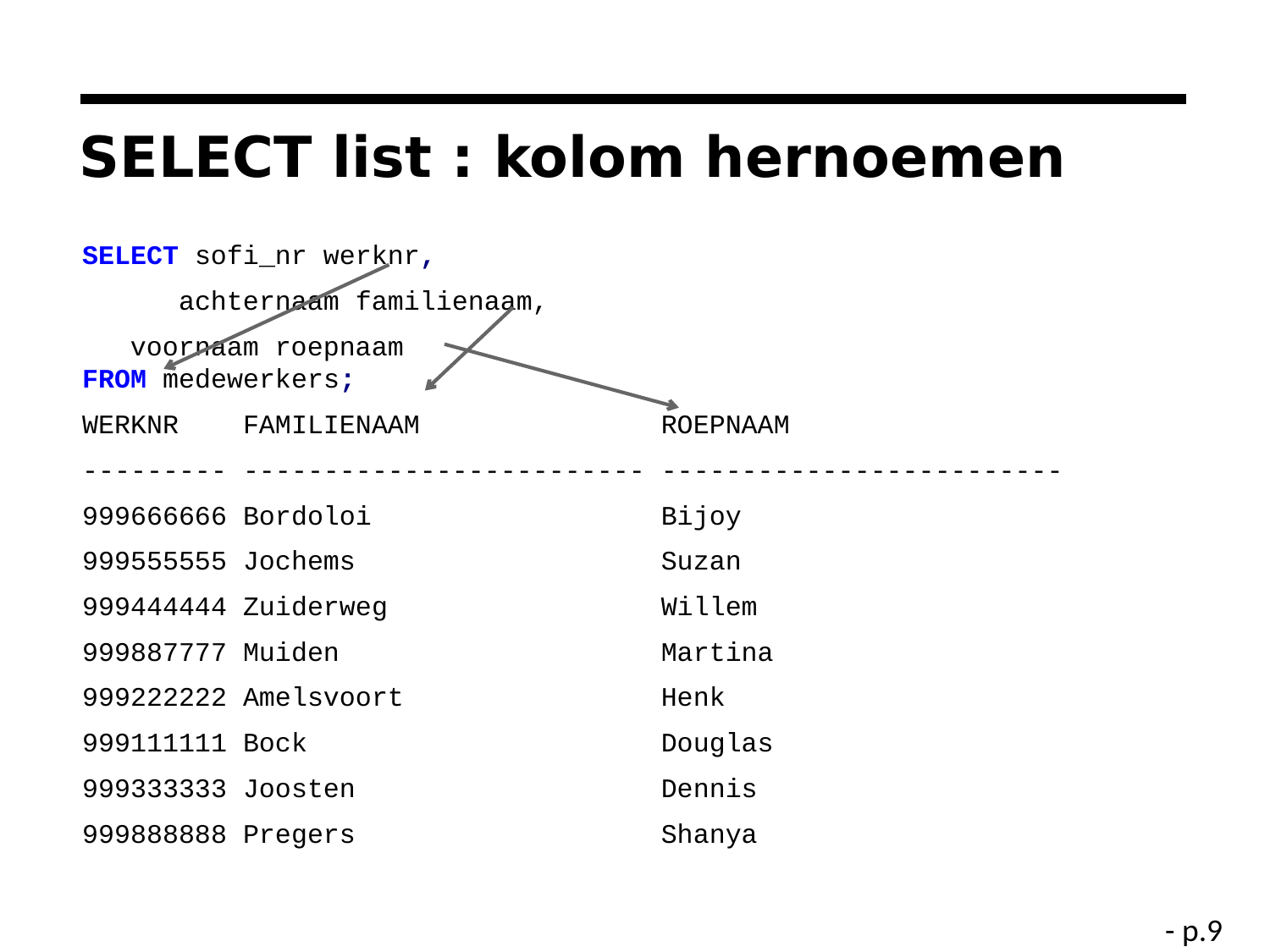

# SELECT list : kolom hernoemen
SELECT sofi_nr werknr,
	achternaam familienaam,
   voornaam roepnaam
FROM medewerkers;
WERKNR    FAMILIENAAM               ROEPNAAM
--------- ------------------------- -------------------------
999666666 Bordoloi                  Bijoy
999555555 Jochems                   Suzan
999444444 Zuiderweg                 Willem
999887777 Muiden                    Martina
999222222 Amelsvoort                Henk
999111111 Bock                      Douglas
999333333 Joosten                   Dennis
999888888 Pregers                   Shanya
- p.9